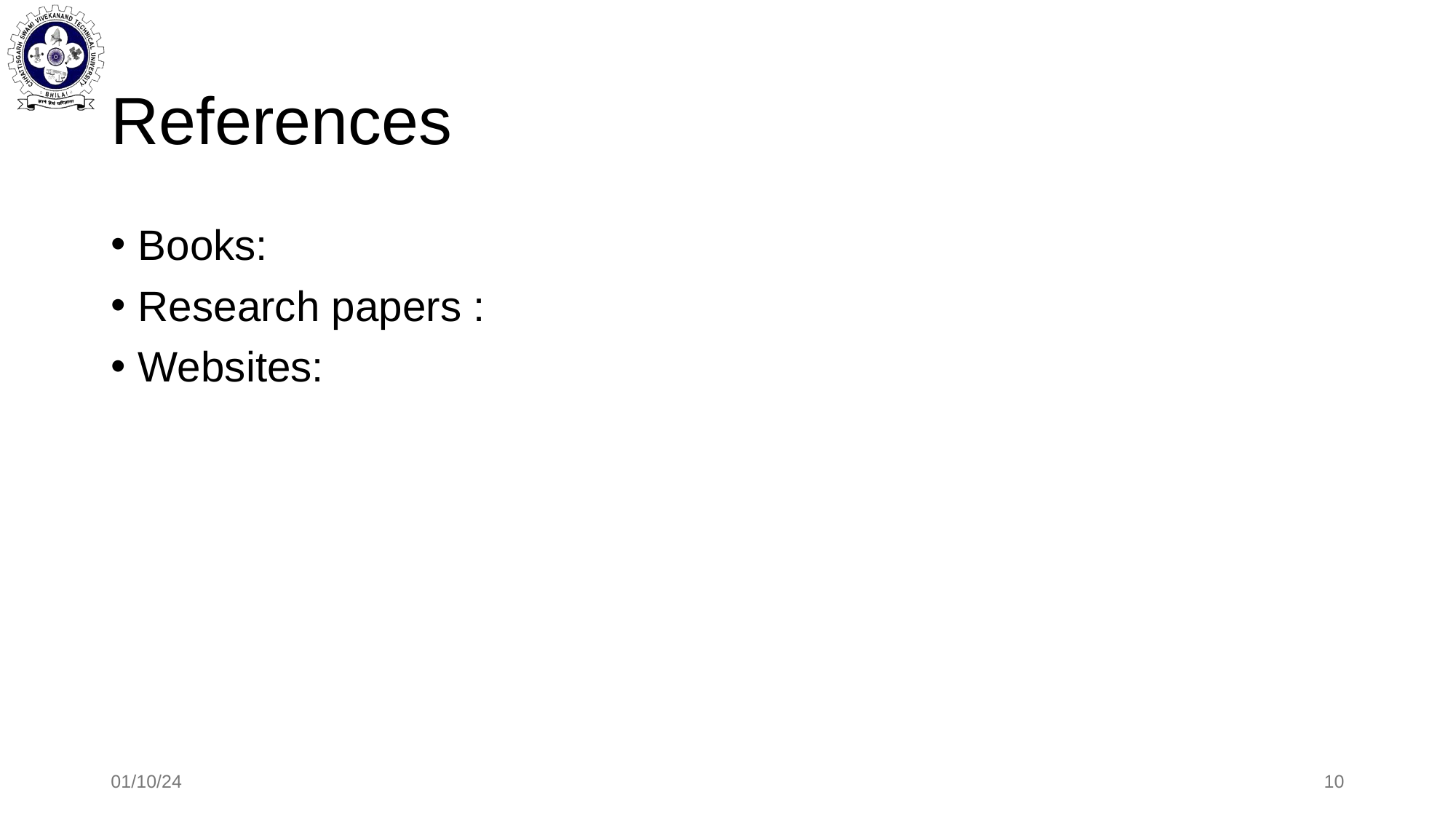

# References
Books:
Research papers :
Websites:
01/10/24
10